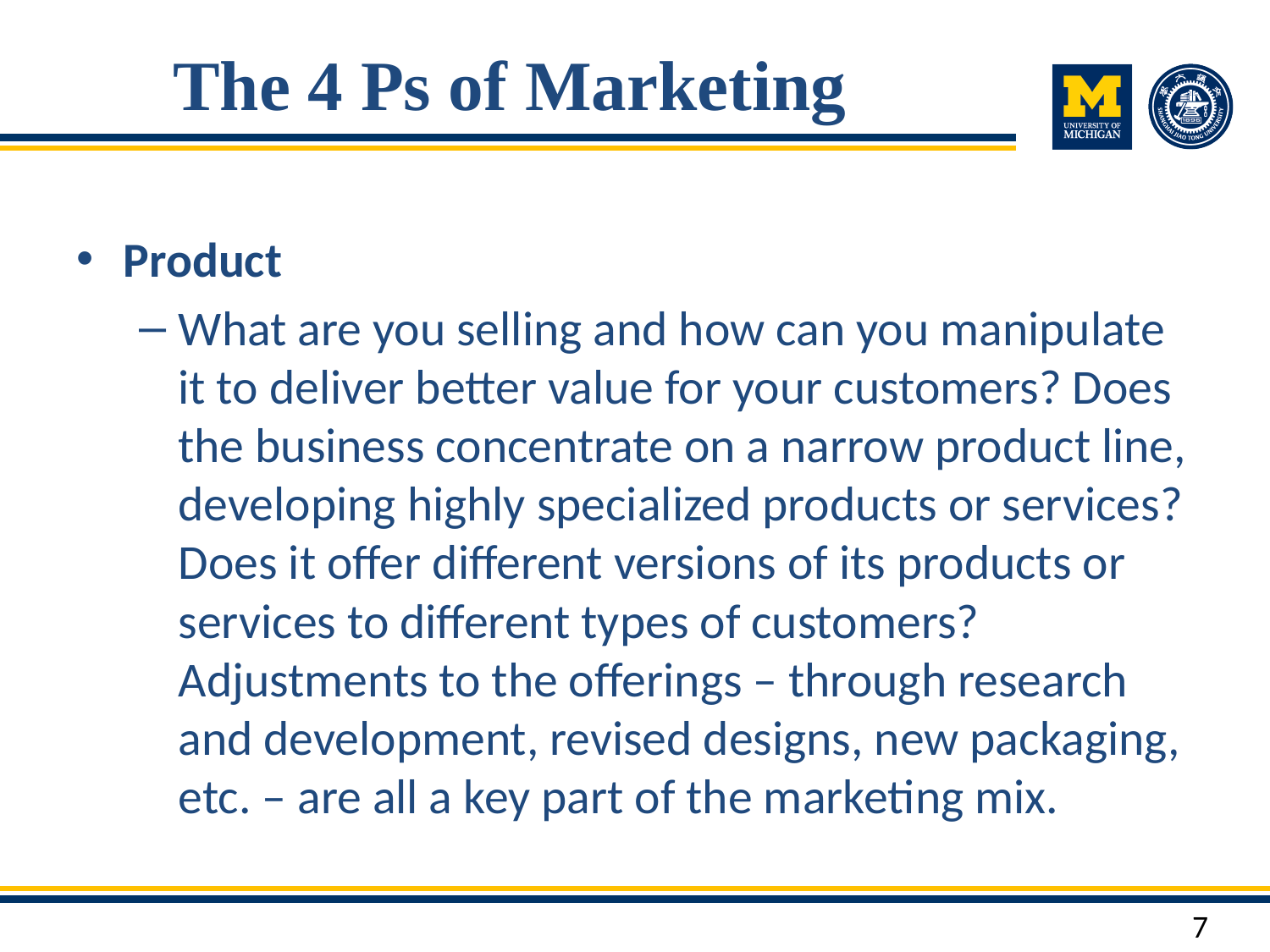

# The 4 Ps of Marketing
Product
What are you selling and how can you manipulate it to deliver better value for your customers? Does the business concentrate on a narrow product line, developing highly specialized products or services? Does it offer different versions of its products or services to different types of customers? Adjustments to the offerings – through research and development, revised designs, new packaging, etc. – are all a key part of the marketing mix.